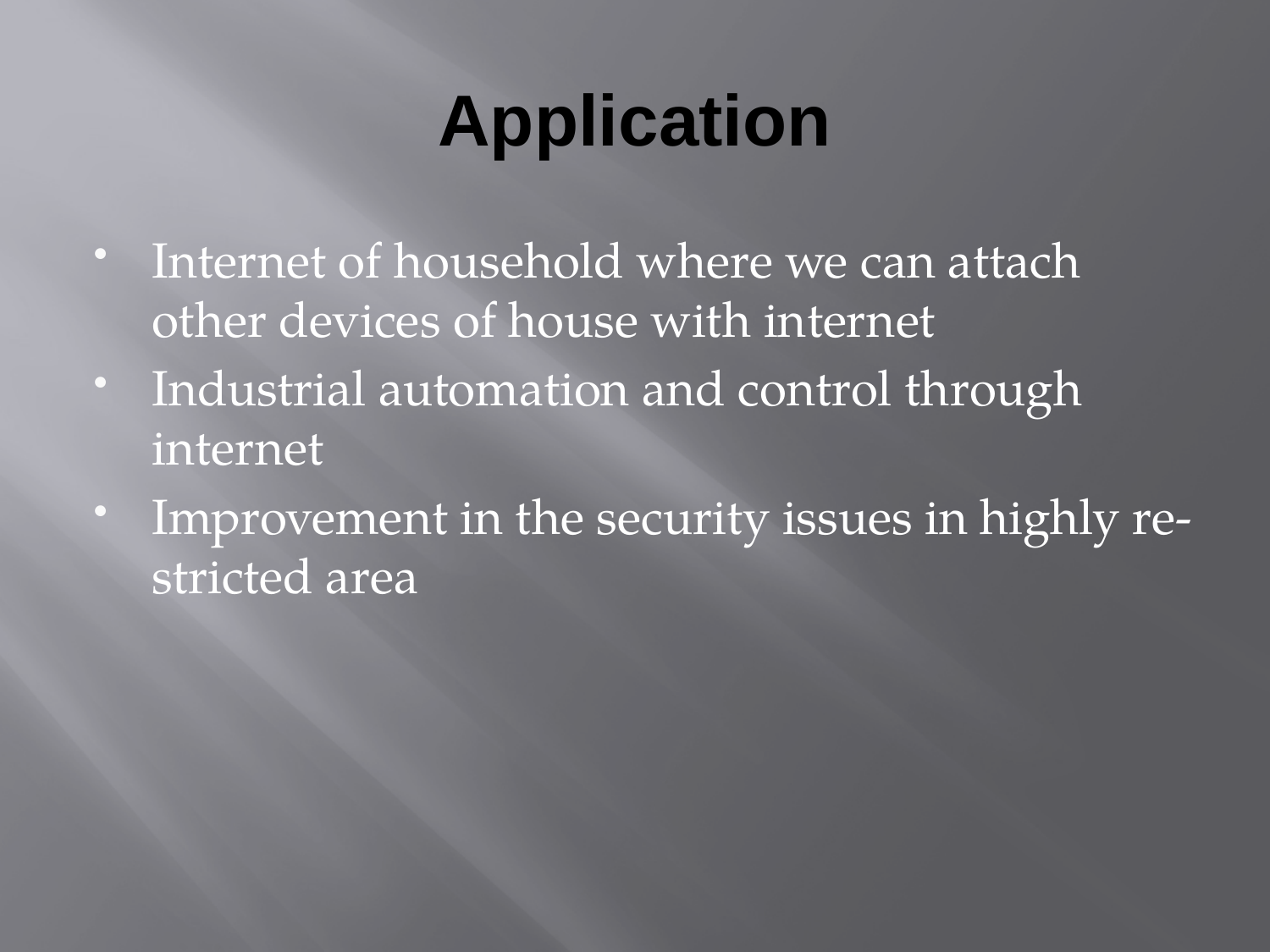

# Application
Internet of household where we can attach  other devices of house with internet
Industrial automation and control through internet
Improvement in the security issues in highly re-stricted area